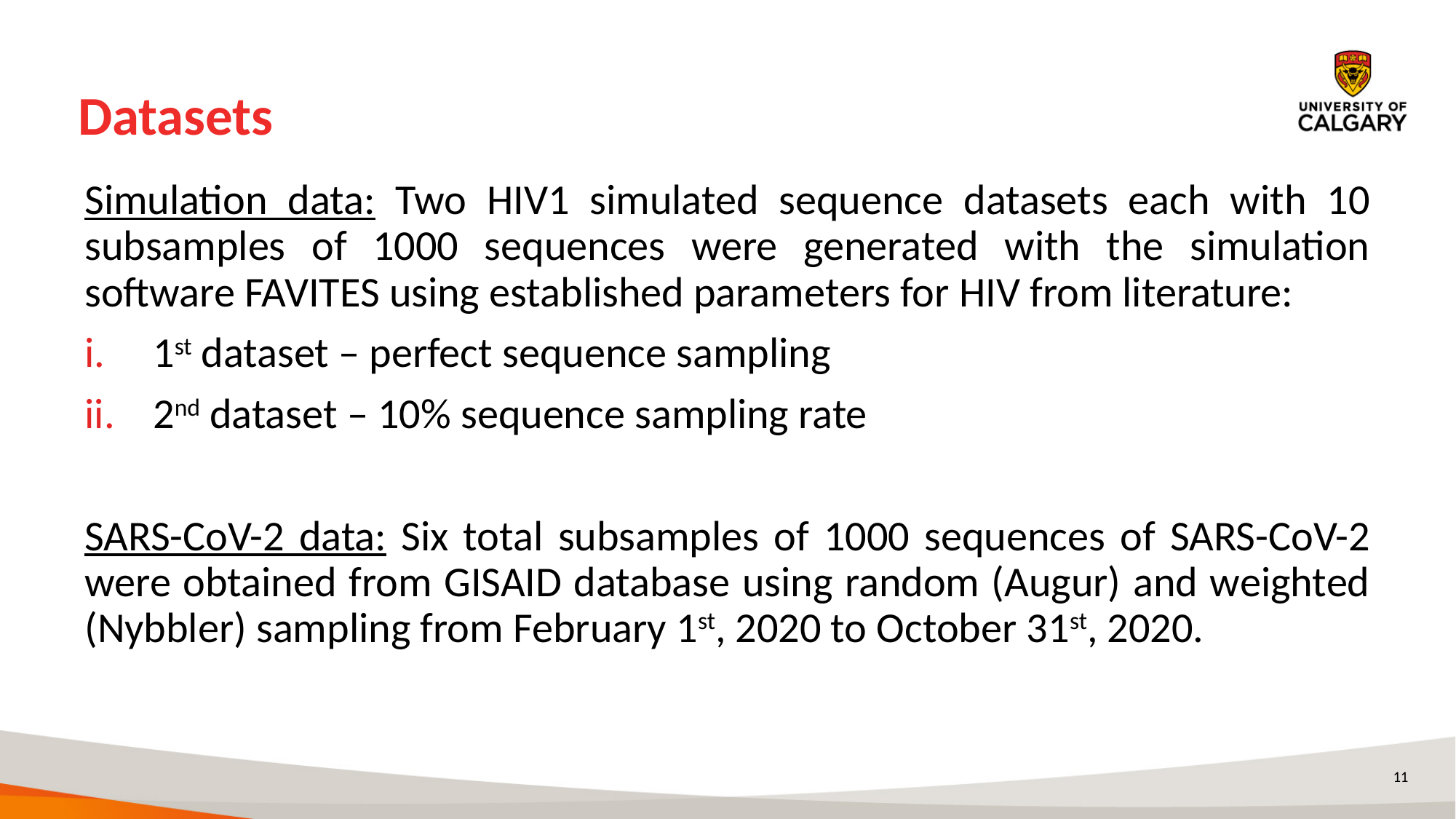

# Datasets
Simulation data: Two HIV1 simulated sequence datasets each with 10 subsamples of 1000 sequences were generated with the simulation software FAVITES using established parameters for HIV from literature:
1st dataset – perfect sequence sampling
2nd dataset – 10% sequence sampling rate

SARS-CoV-2 data: Six total subsamples of 1000 sequences of SARS-CoV-2 were obtained from GISAID database using random (Augur) and weighted (Nybbler) sampling from February 1st, 2020 to October 31st, 2020.

11